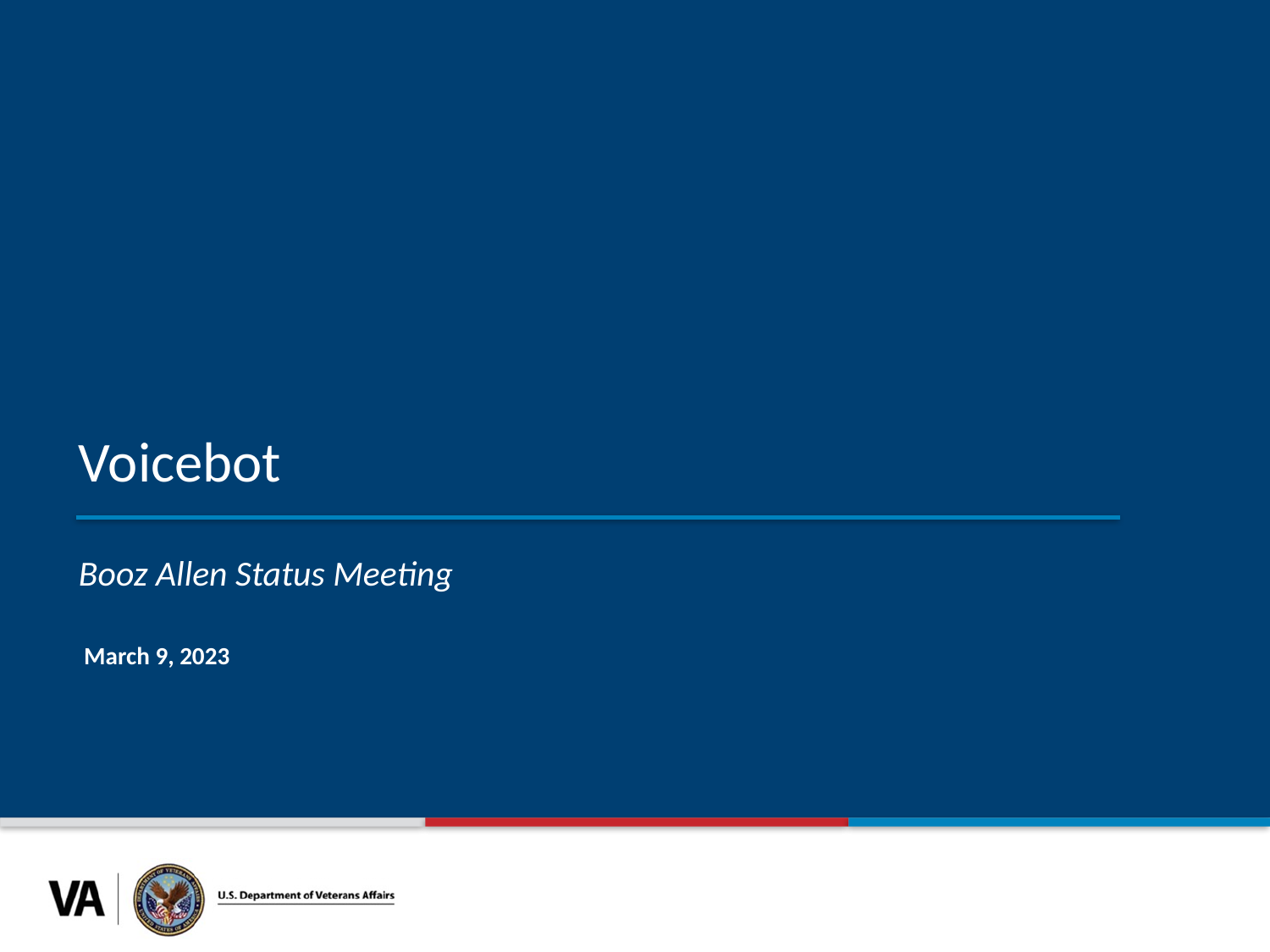

Voicebot
Booz Allen Status Meeting
March 9, 2023